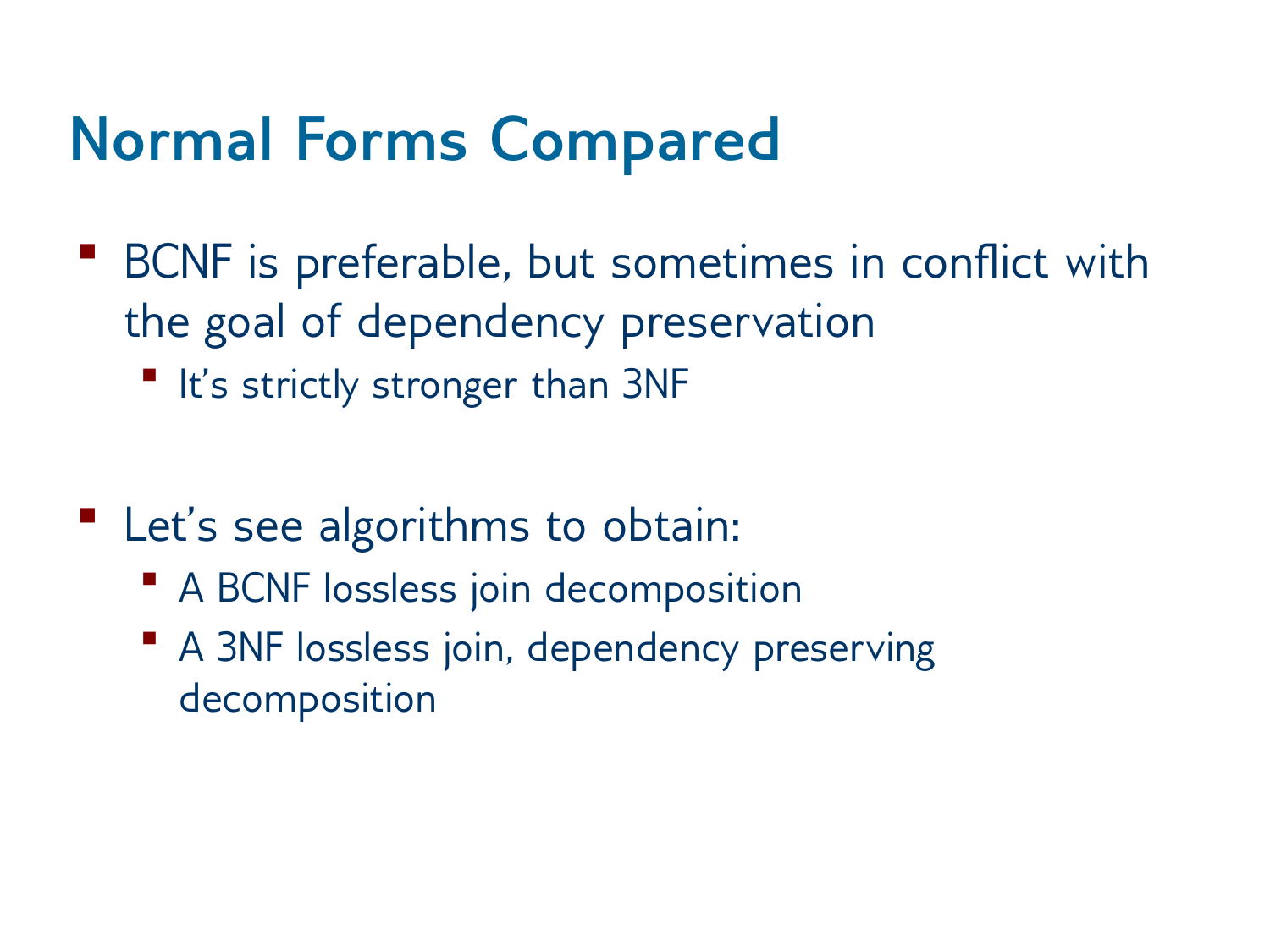

# Normal Forms Compared
BCNF is preferable, but sometimes in conflict with the goal of dependency preservation
It’s strictly stronger than 3NF

Let’s see algorithms to obtain:
A BCNF lossless join decomposition
A 3NF lossless join, dependency preserving decomposition